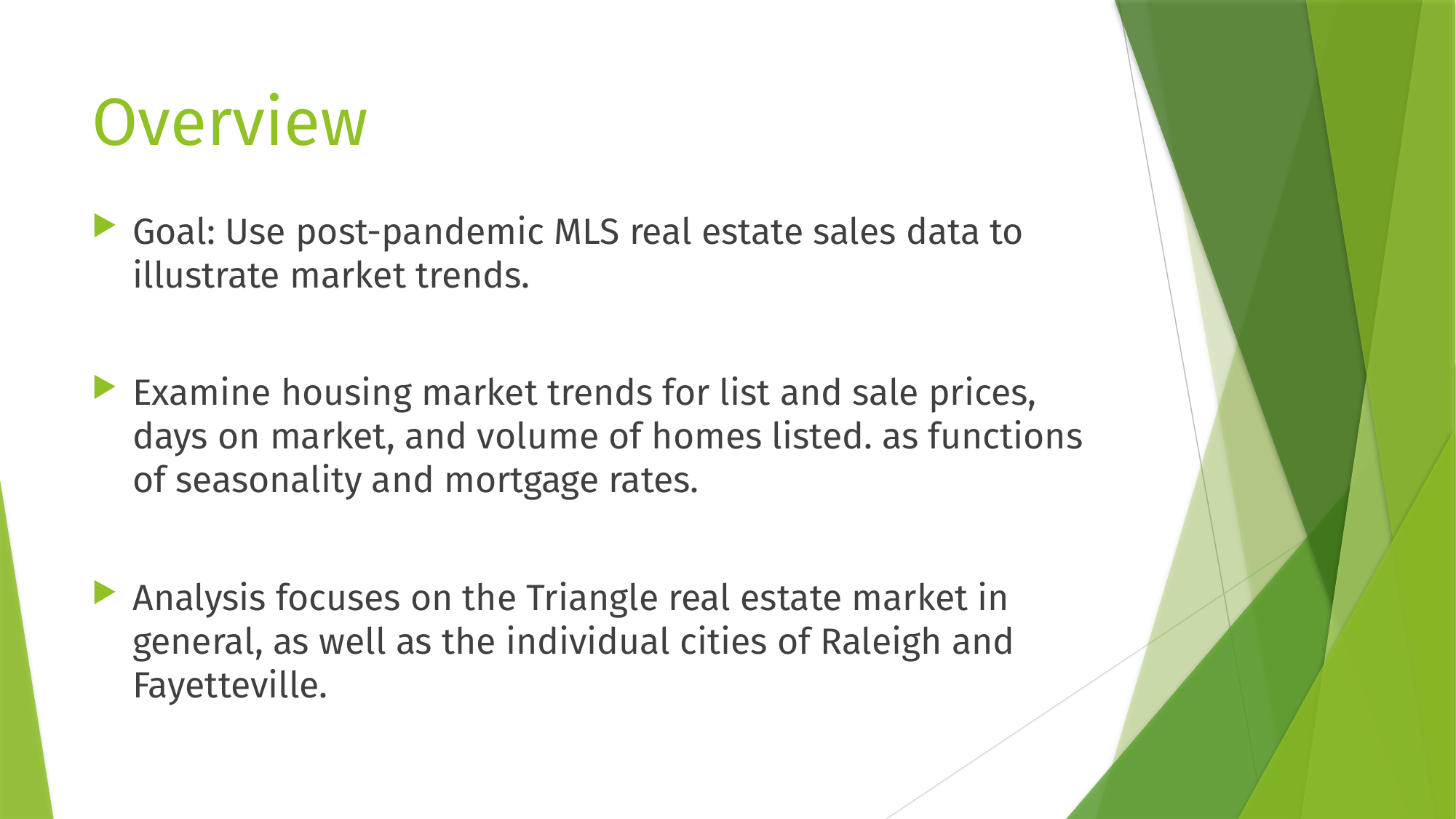

# Overview
Goal: Use post-pandemic MLS real estate sales data to illustrate market trends.

Examine housing market trends for list and sale prices, days on market, and volume of homes listed. as functions of seasonality and mortgage rates.

Analysis focuses on the Triangle real estate market in general, as well as the individual cities of Raleigh and Fayetteville.